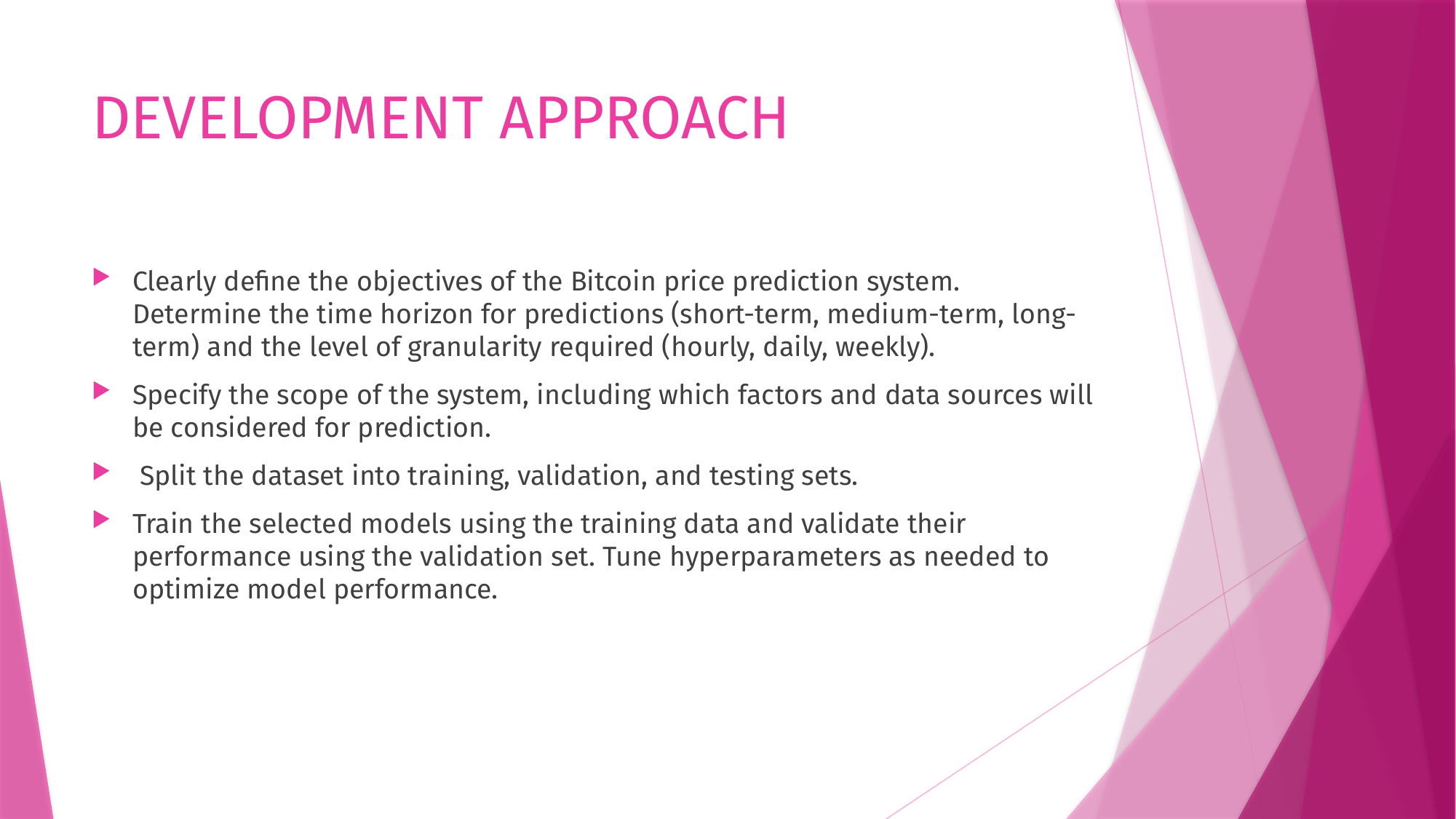

# DEVELOPMENT APPROACH
Clearly define the objectives of the Bitcoin price prediction system. Determine the time horizon for predictions (short-term, medium-term, long-term) and the level of granularity required (hourly, daily, weekly).
Specify the scope of the system, including which factors and data sources will be considered for prediction.
 Split the dataset into training, validation, and testing sets.
Train the selected models using the training data and validate their performance using the validation set. Tune hyperparameters as needed to optimize model performance.